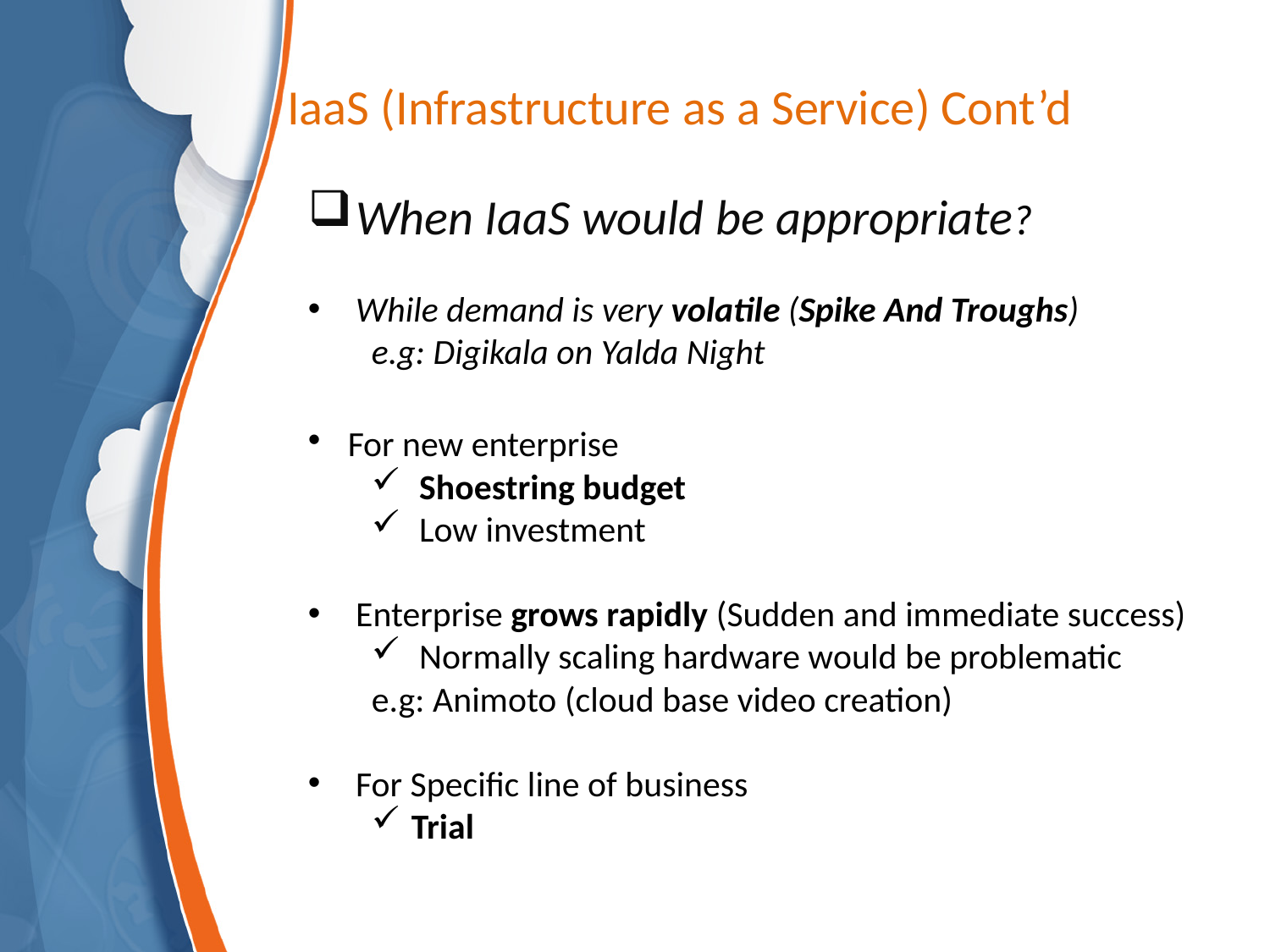

# IaaS (Infrastructure as a Service) Cont’d
When IaaS would be appropriate?

While demand is very volatile (Spike And Troughs)
e.g: Digikala on Yalda Night

For new enterprise
Shoestring budget
Low investment

Enterprise grows rapidly (Sudden and immediate success)
Normally scaling hardware would be problematic
e.g: Animoto (cloud base video creation)

 For Specific line of business
Trial